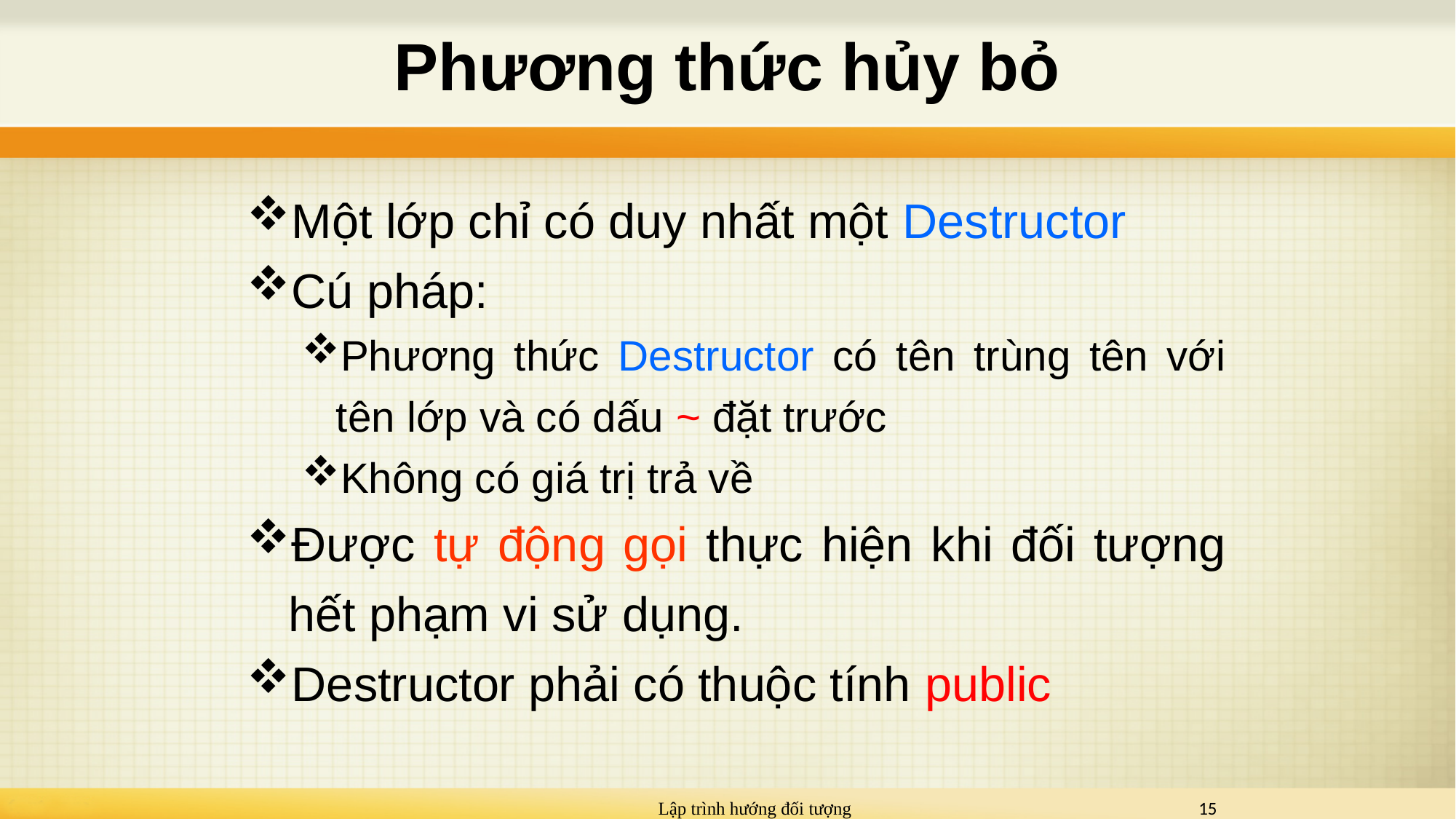

# Phương thức hủy bỏ
Một lớp chỉ có duy nhất một Destructor
Cú pháp:
Phương thức Destructor có tên trùng tên với tên lớp và có dấu ~ đặt trước
Không có giá trị trả về
Được tự động gọi thực hiện khi đối tượng hết phạm vi sử dụng.
Destructor phải có thuộc tính public
Lập trình hướng đối tượng
15